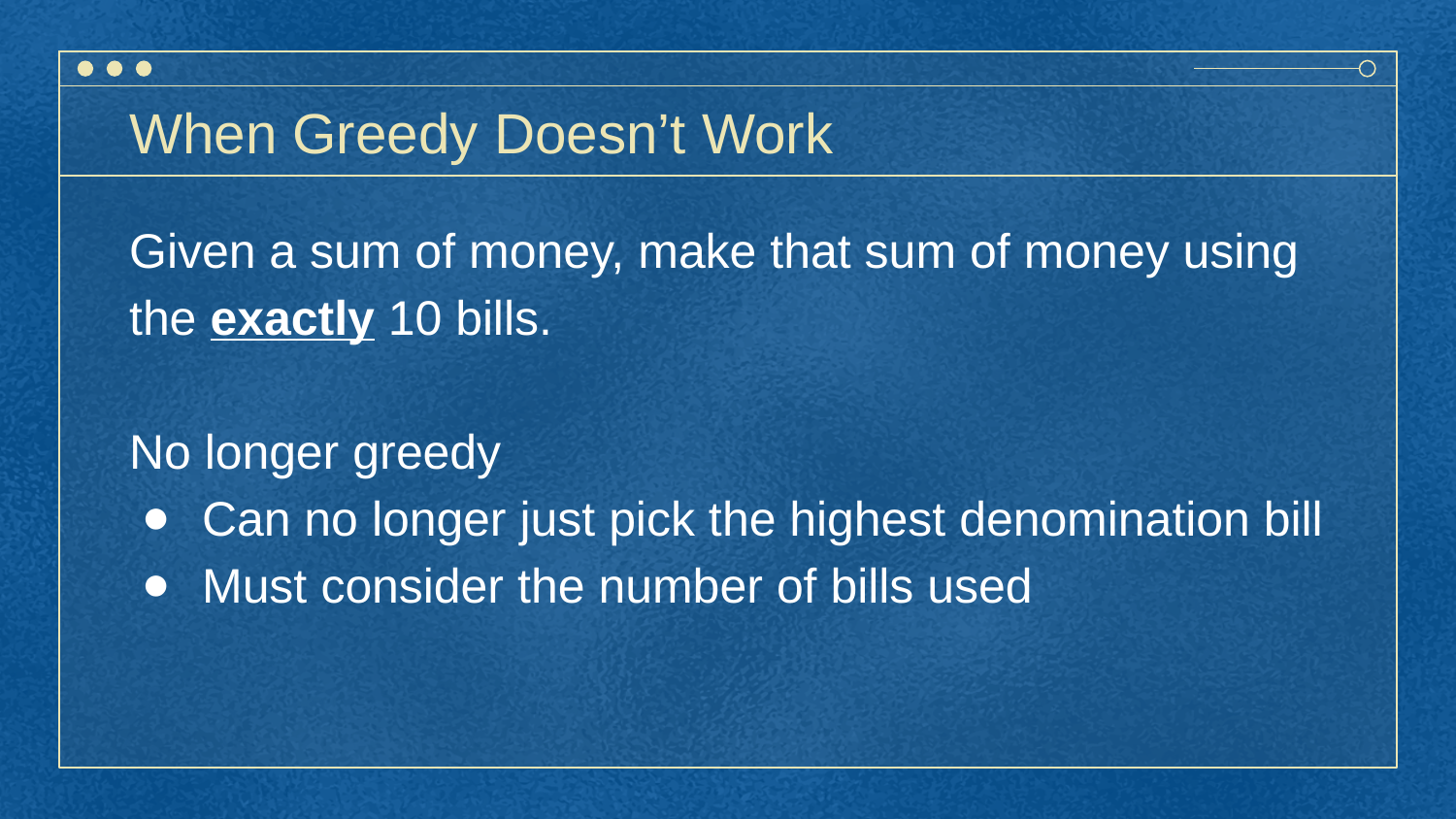

# When Greedy Doesn’t Work
Given a sum of money, make that sum of money using the exactly 10 bills.

No longer greedy
Can no longer just pick the highest denomination bill
Must consider the number of bills used